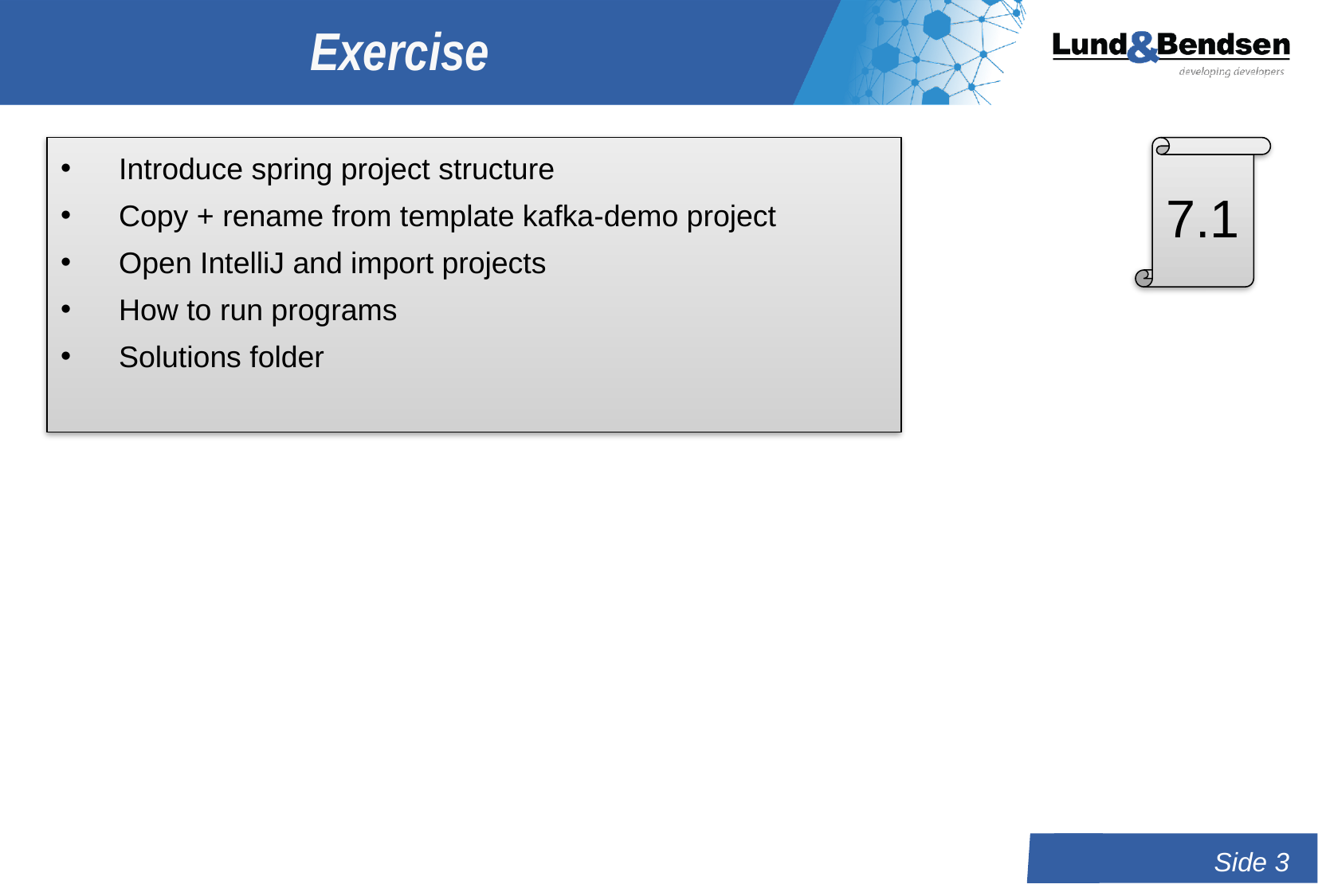

# Exercise
7.1
Introduce spring project structure
Copy + rename from template kafka-demo project
Open IntelliJ and import projects
How to run programs
Solutions folder